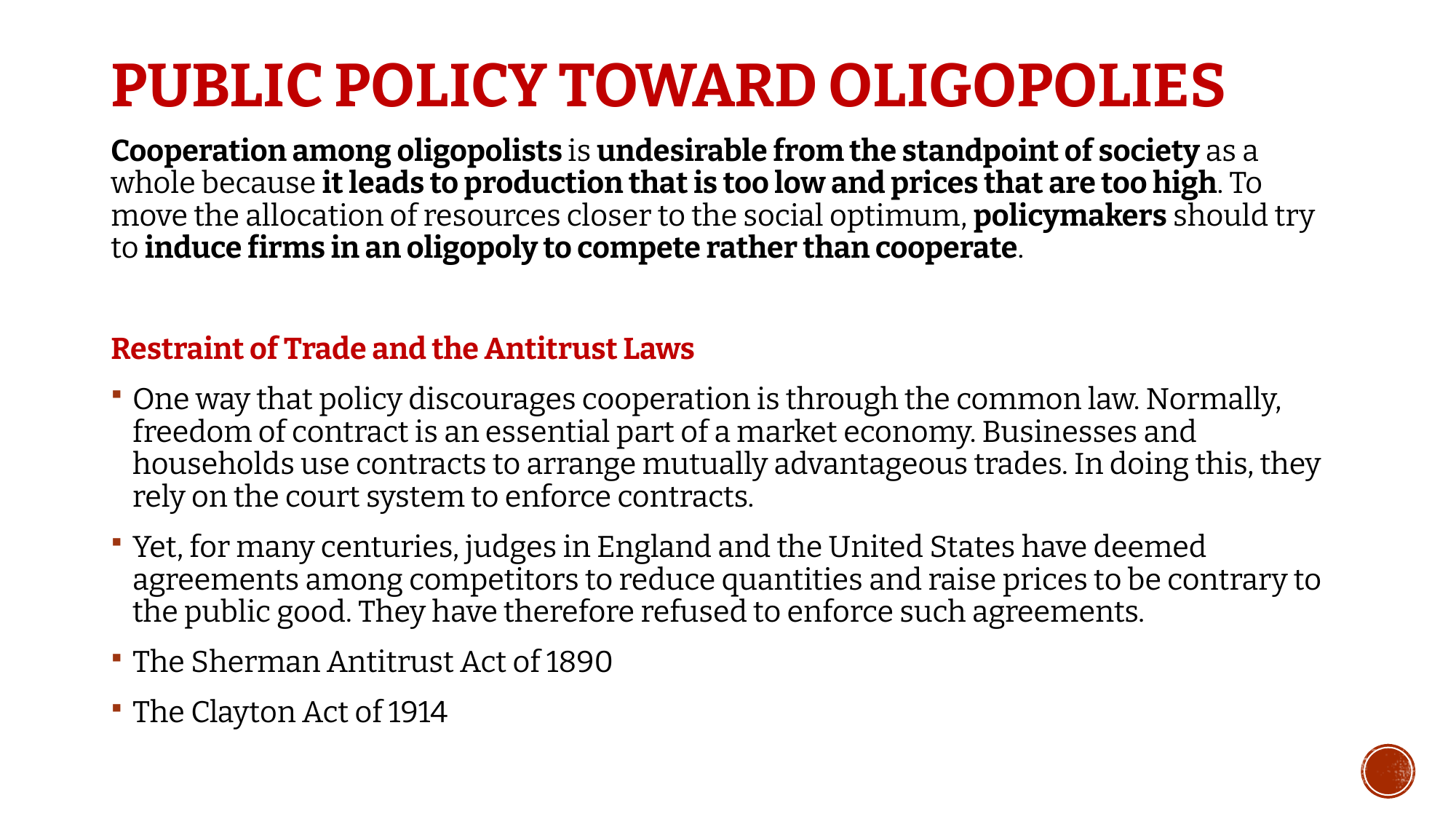

# Public Policy toward Oligopolies
Cooperation among oligopolists is undesirable from the standpoint of society as a whole because it leads to production that is too low and prices that are too high. To move the allocation of resources closer to the social optimum, policymakers should try to induce firms in an oligopoly to compete rather than cooperate.

Restraint of Trade and the Antitrust Laws
One way that policy discourages cooperation is through the common law. Normally, freedom of contract is an essential part of a market economy. Businesses and households use contracts to arrange mutually advantageous trades. In doing this, they rely on the court system to enforce contracts.
Yet, for many centuries, judges in England and the United States have deemed agreements among competitors to reduce quantities and raise prices to be contrary to the public good. They have therefore refused to enforce such agreements.
The Sherman Antitrust Act of 1890
The Clayton Act of 1914